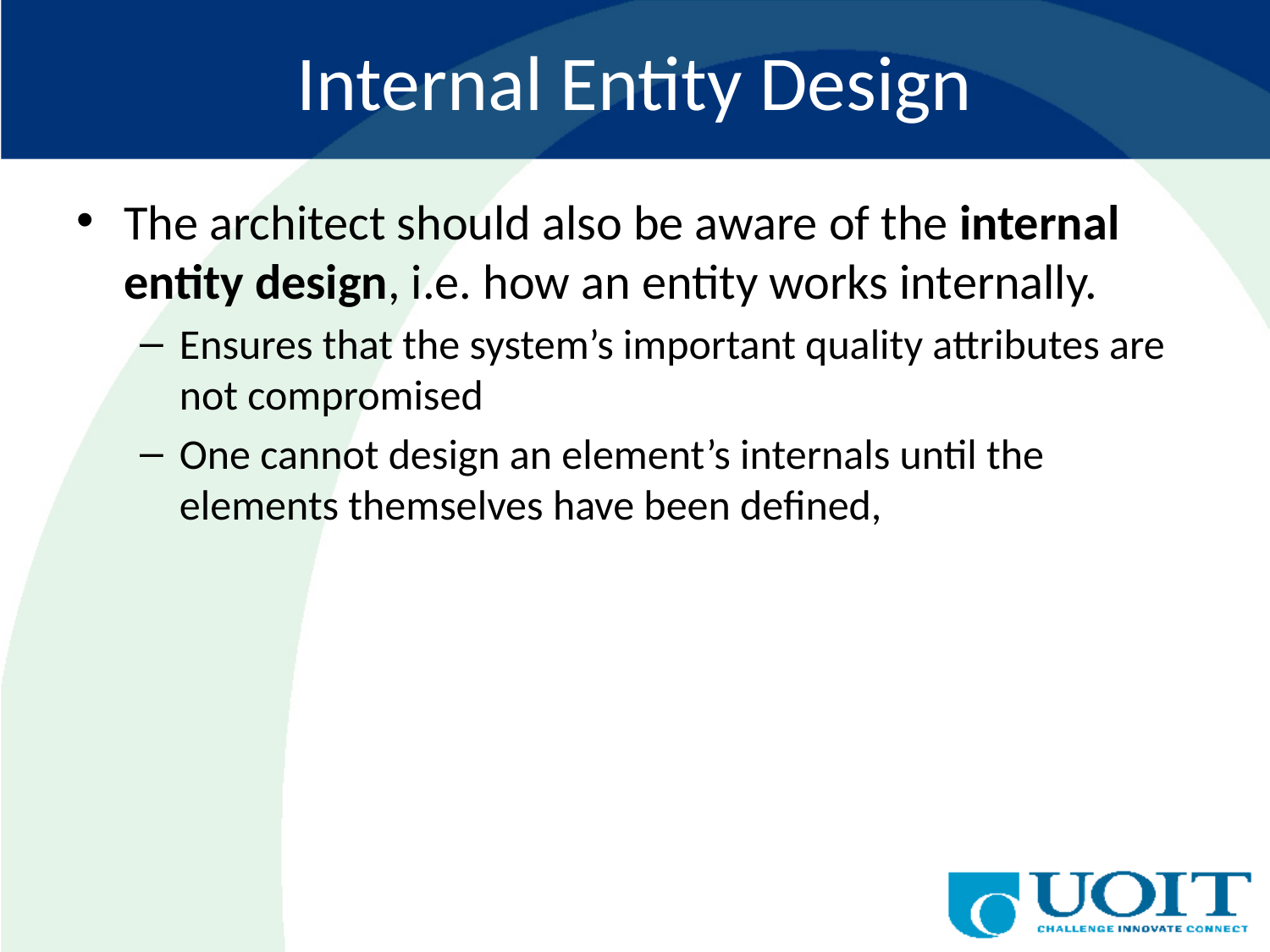

# Internal Entity Design
The architect should also be aware of the internal entity design, i.e. how an entity works internally.
Ensures that the system’s important quality attributes are not compromised
One cannot design an element’s internals until the elements themselves have been defined,